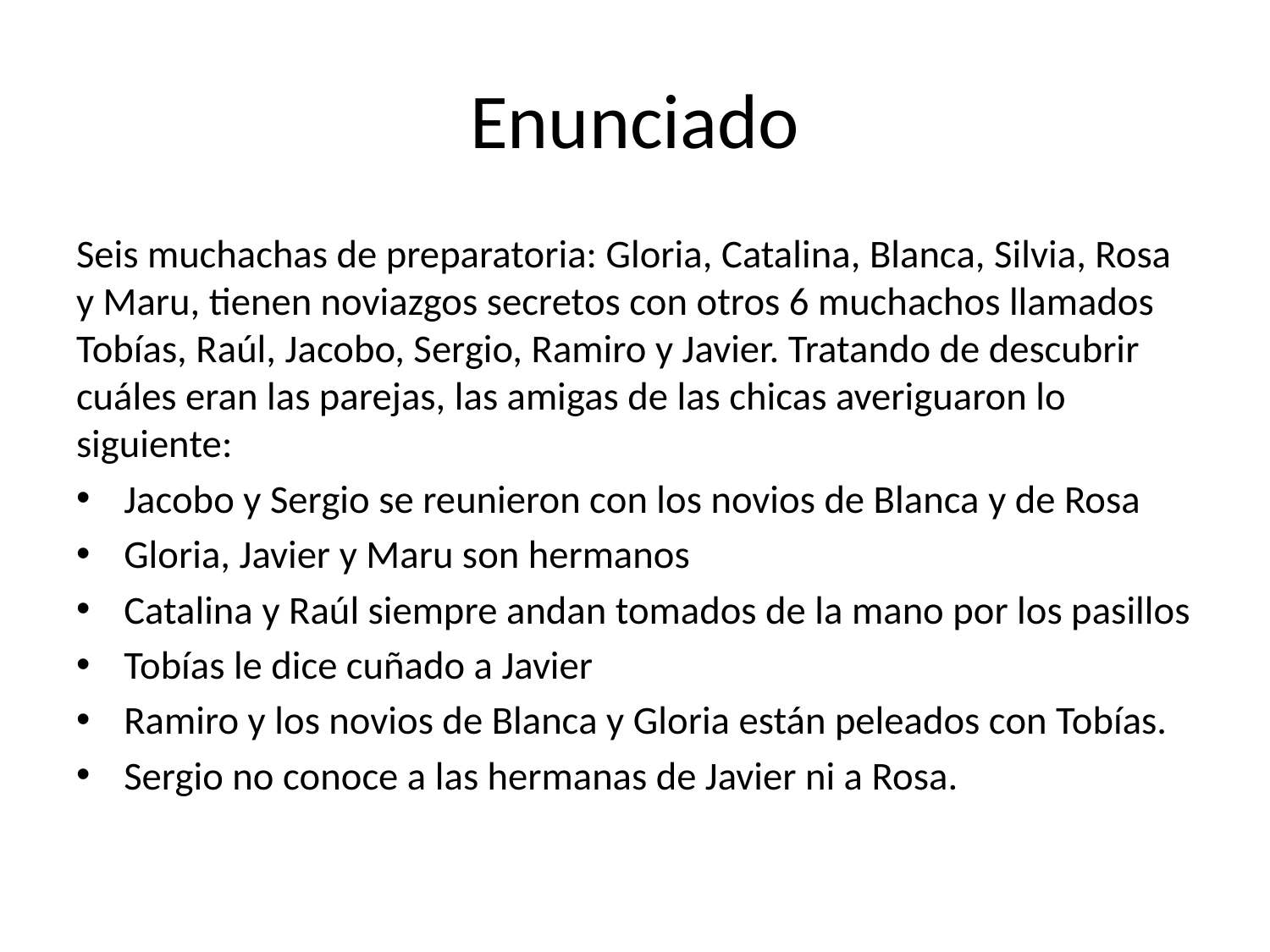

# Enunciado
Seis muchachas de preparatoria: Gloria, Catalina, Blanca, Silvia, Rosa y Maru, tienen noviazgos secretos con otros 6 muchachos llamados Tobías, Raúl, Jacobo, Sergio, Ramiro y Javier. Tratando de descubrir cuáles eran las parejas, las amigas de las chicas averiguaron lo siguiente:
Jacobo y Sergio se reunieron con los novios de Blanca y de Rosa
Gloria, Javier y Maru son hermanos
Catalina y Raúl siempre andan tomados de la mano por los pasillos
Tobías le dice cuñado a Javier
Ramiro y los novios de Blanca y Gloria están peleados con Tobías.
Sergio no conoce a las hermanas de Javier ni a Rosa.